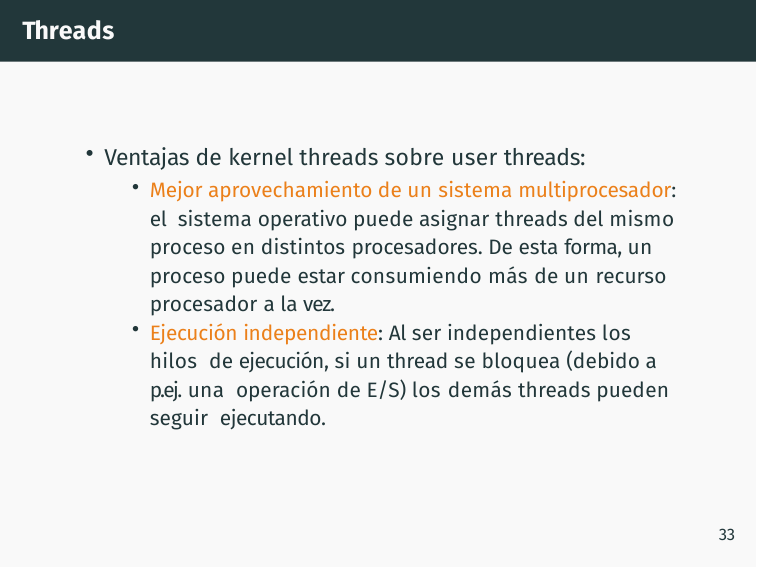

# Threads
Ventajas de kernel threads sobre user threads:
Mejor aprovechamiento de un sistema multiprocesador: el  sistema operativo puede asignar threads del mismo  proceso en distintos procesadores. De esta forma, un  proceso puede estar consumiendo más de un recurso  procesador a la vez.
Ejecución independiente: Al ser independientes los hilos  de ejecución, si un thread se bloquea (debido a p.ej. una  operación de E/S) los demás threads pueden seguir  ejecutando.
33